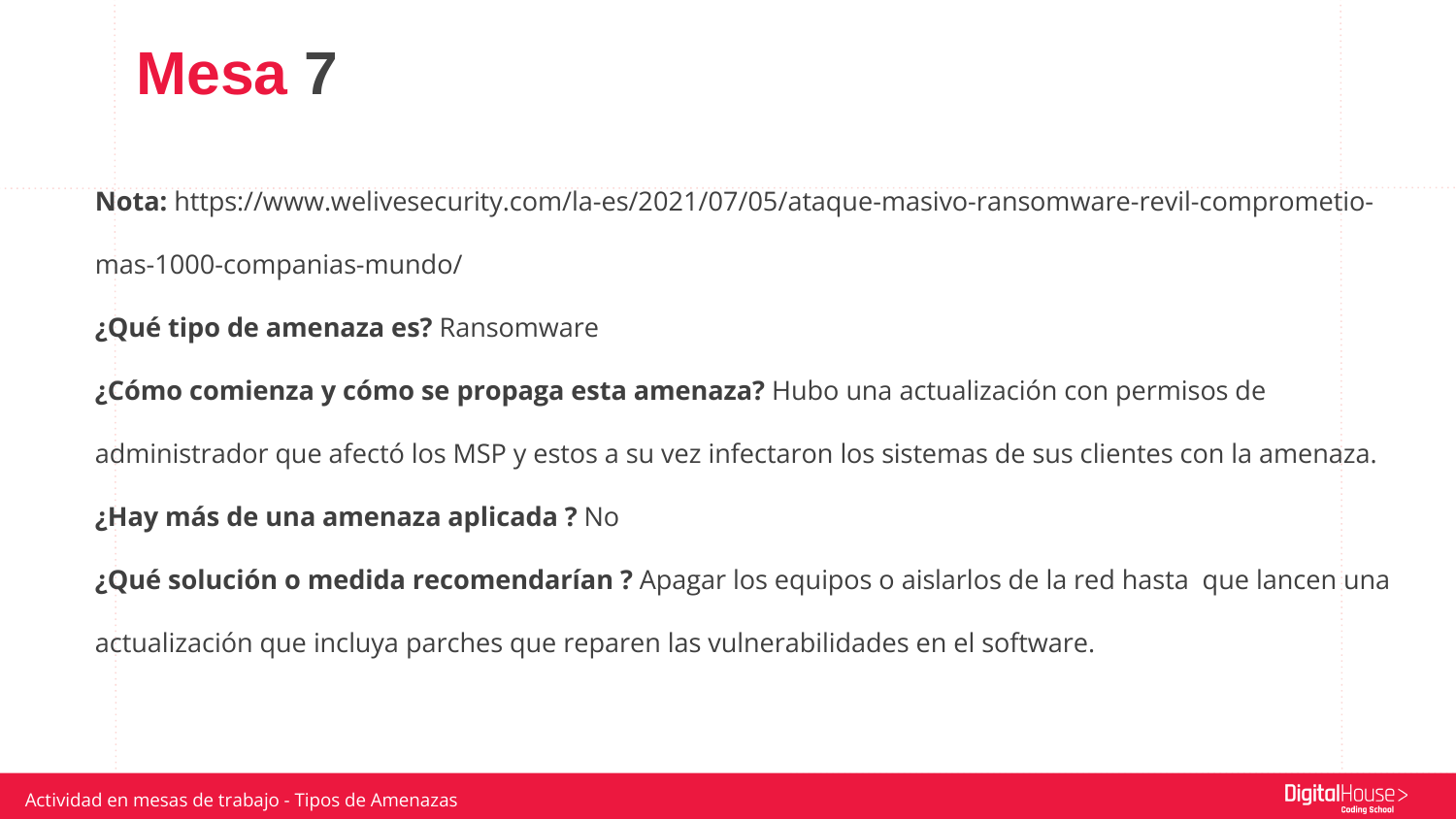

Mesa 7
Nota: https://www.welivesecurity.com/la-es/2021/07/05/ataque-masivo-ransomware-revil-comprometio-mas-1000-companias-mundo/
¿Qué tipo de amenaza es? Ransomware
¿Cómo comienza y cómo se propaga esta amenaza? Hubo una actualización con permisos de administrador que afectó los MSP y estos a su vez infectaron los sistemas de sus clientes con la amenaza.
¿Hay más de una amenaza aplicada ? No
¿Qué solución o medida recomendarían ? Apagar los equipos o aislarlos de la red hasta  que lancen una actualización que incluya parches que reparen las vulnerabilidades en el software.